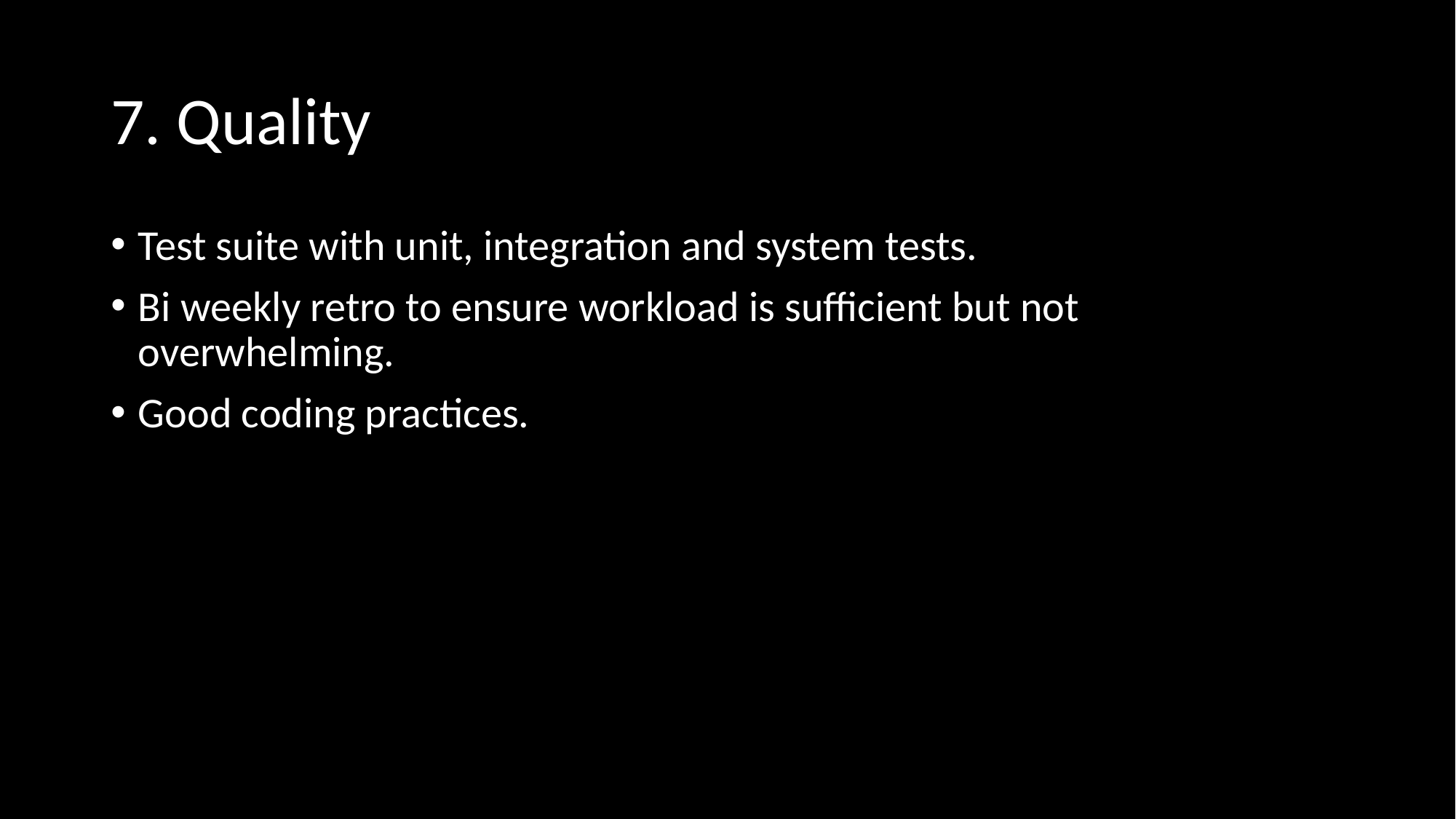

# 7. Quality
Test suite with unit, integration and system tests.
Bi weekly retro to ensure workload is sufficient but not overwhelming.
Good coding practices.